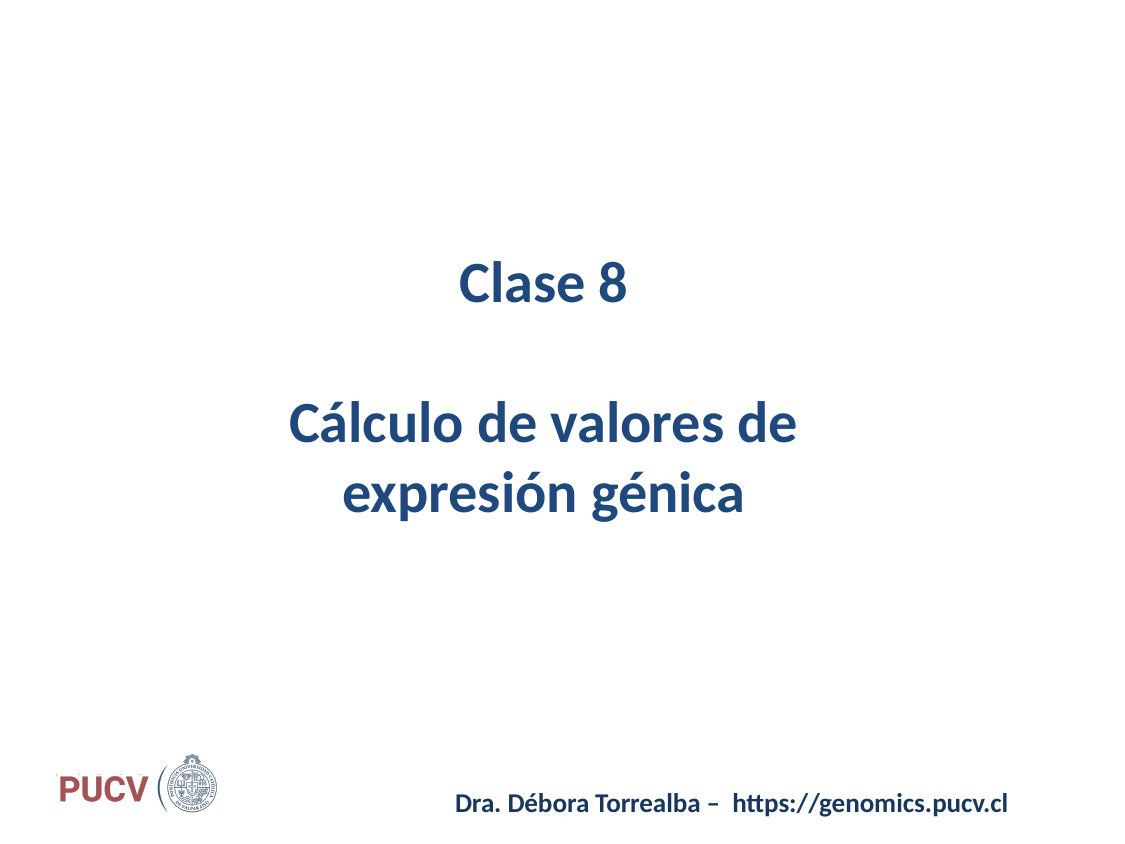

# Clase 8 Cálculo de valores de expresión génica